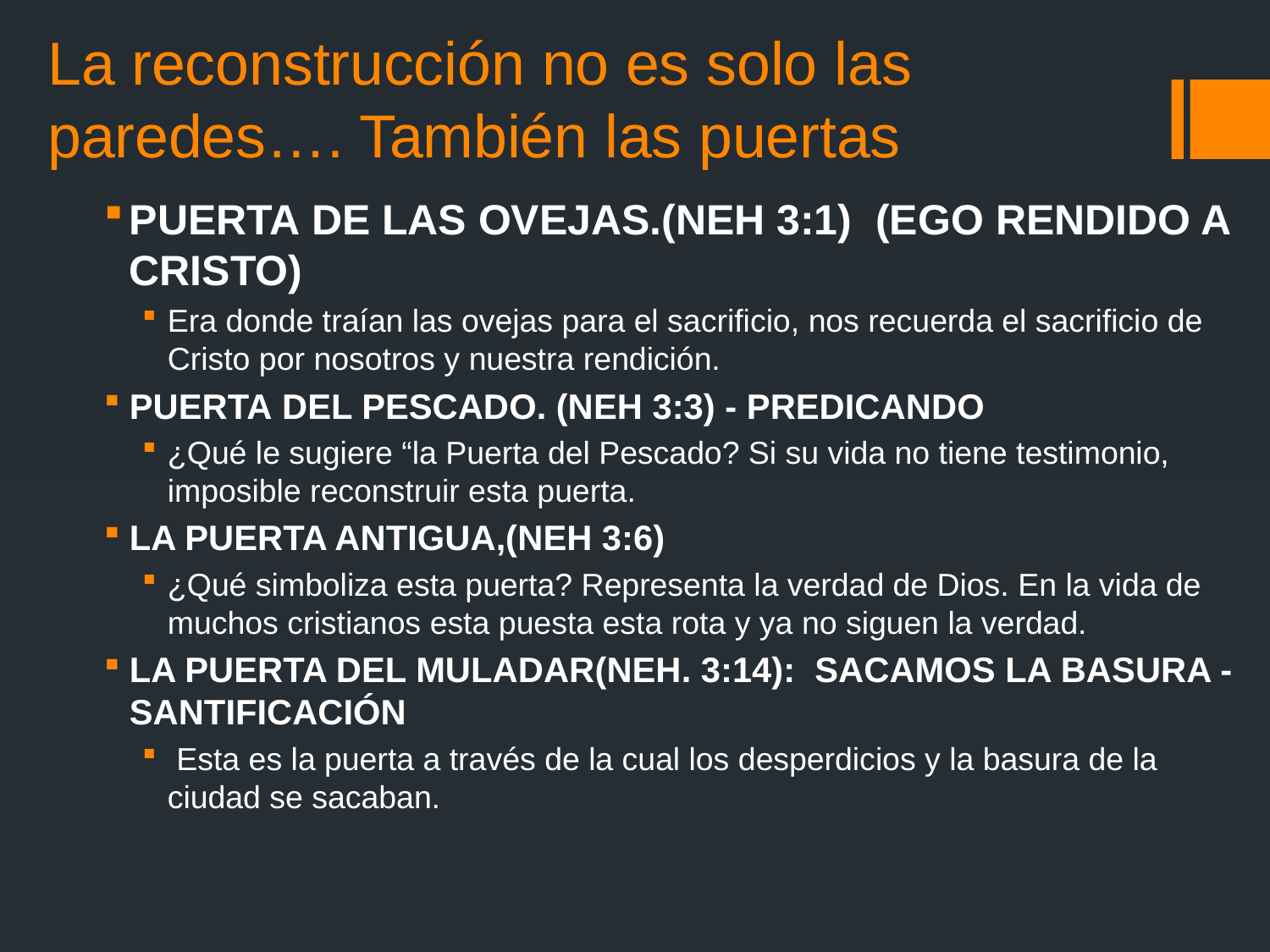

# La reconstrucción no es solo las paredes…. También las puertas
Puerta de las Ovejas.(neh 3:1)  (ego rendido a cristo)
Era donde traían las ovejas para el sacrificio, nos recuerda el sacrificio de Cristo por nosotros y nuestra rendición.
Puerta del Pescado. (neh 3:3) - predicando
¿Qué le sugiere “la Puerta del Pescado? Si su vida no tiene testimonio, imposible reconstruir esta puerta.
La Puerta Antigua,(neh 3:6)
¿Qué simboliza esta puerta? Representa la verdad de Dios. En la vida de muchos cristianos esta puesta esta rota y ya no siguen la verdad.
La puerta del Muladar(Neh. 3:14):  sacamos la basura - santificación
 Esta es la puerta a través de la cual los desperdicios y la basura de la ciudad se sacaban.